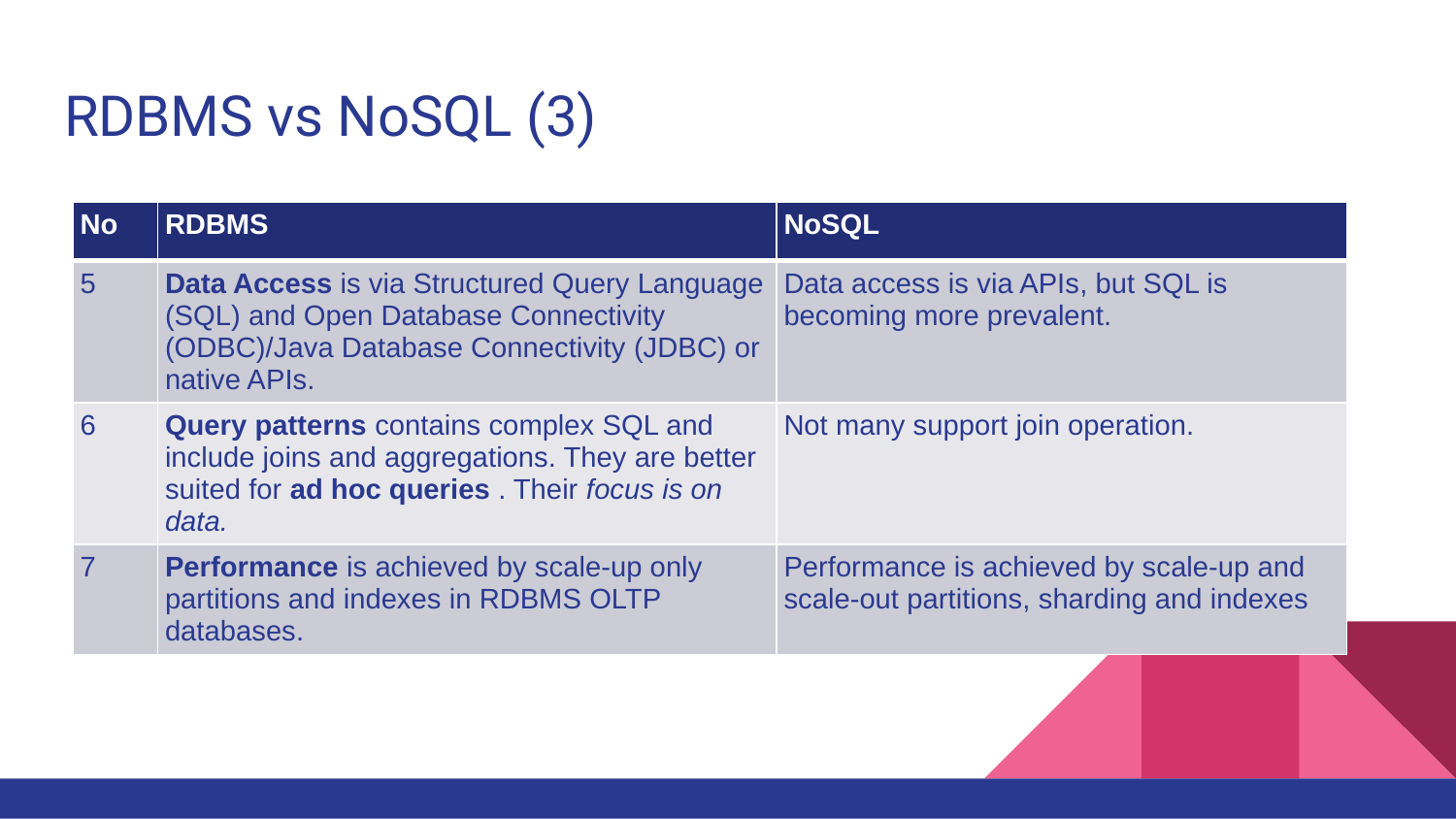

# RDBMS vs NoSQL (3)

| No | RDBMS | NoSQL |
| --- | --- | --- |
| 5 | Data Access is via Structured Query Language (SQL) and Open Database Connectivity (ODBC)/Java Database Connectivity (JDBC) or native APIs. | Data access is via APIs, but SQL is becoming more prevalent. |
| 6 | Query patterns contains complex SQL and include joins and aggregations. They are better suited for ad hoc queries . Their focus is on data. | Not many support join operation. |
| 7 | Performance is achieved by scale-up only partitions and indexes in RDBMS OLTP databases. | Performance is achieved by scale-up and scale-out partitions, sharding and indexes |